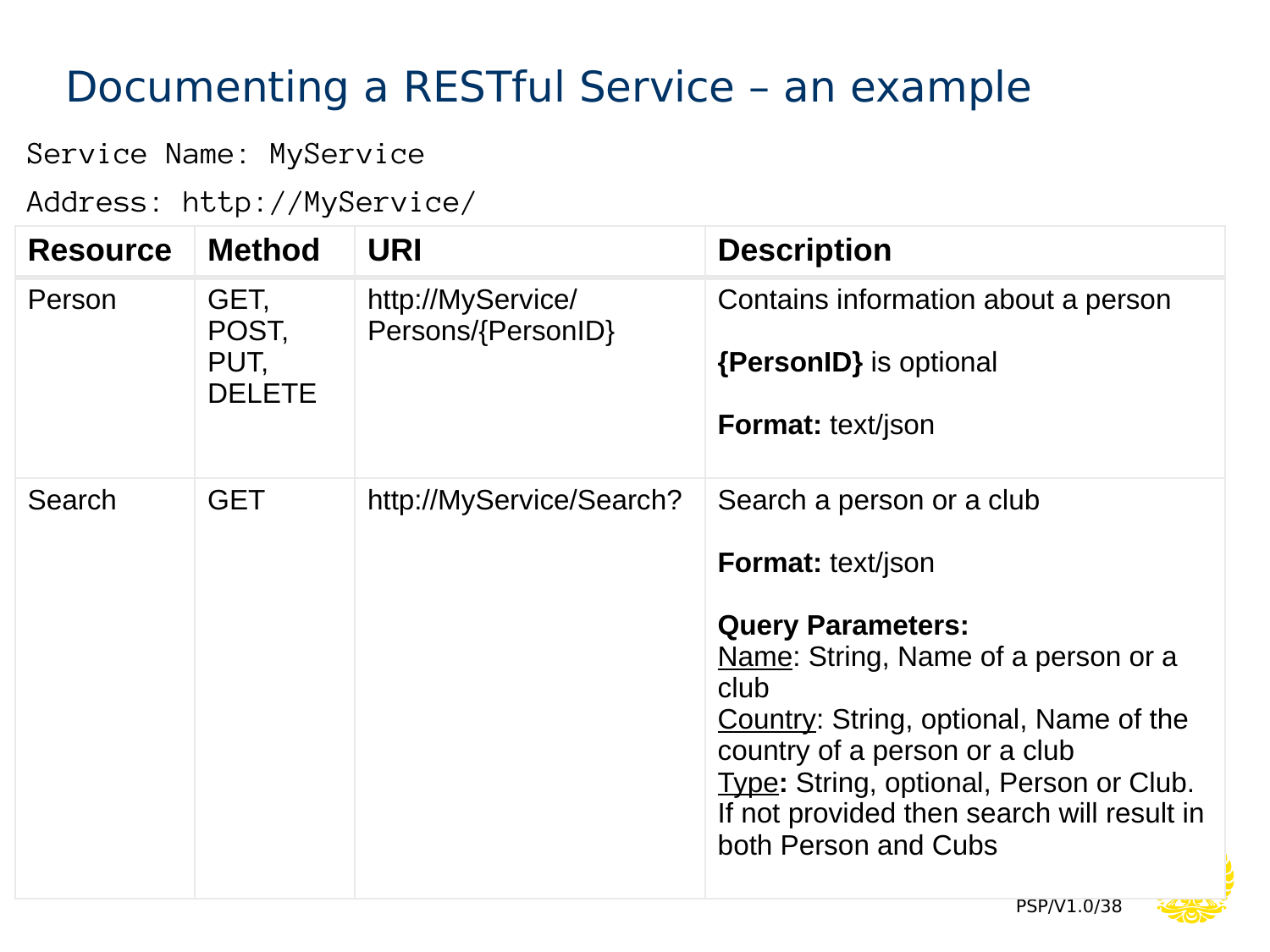

# Documenting a RESTful Service – an example
Service Name: MyService
Address: http://MyService/

| Resource | Method | URI | Description |
| --- | --- | --- | --- |
| Person | GET, POST, PUT, DELETE | http://MyService/Persons/{PersonID} | Contains information about a person {PersonID} is optional Format: text/json |
| Search | GET | http://MyService/Search? | Search a person or a club Format: text/json Query Parameters: Name: String, Name of a person or a club Country: String, optional, Name of the country of a person or a club Type: String, optional, Person or Club. If not provided then search will result in both Person and Cubs |